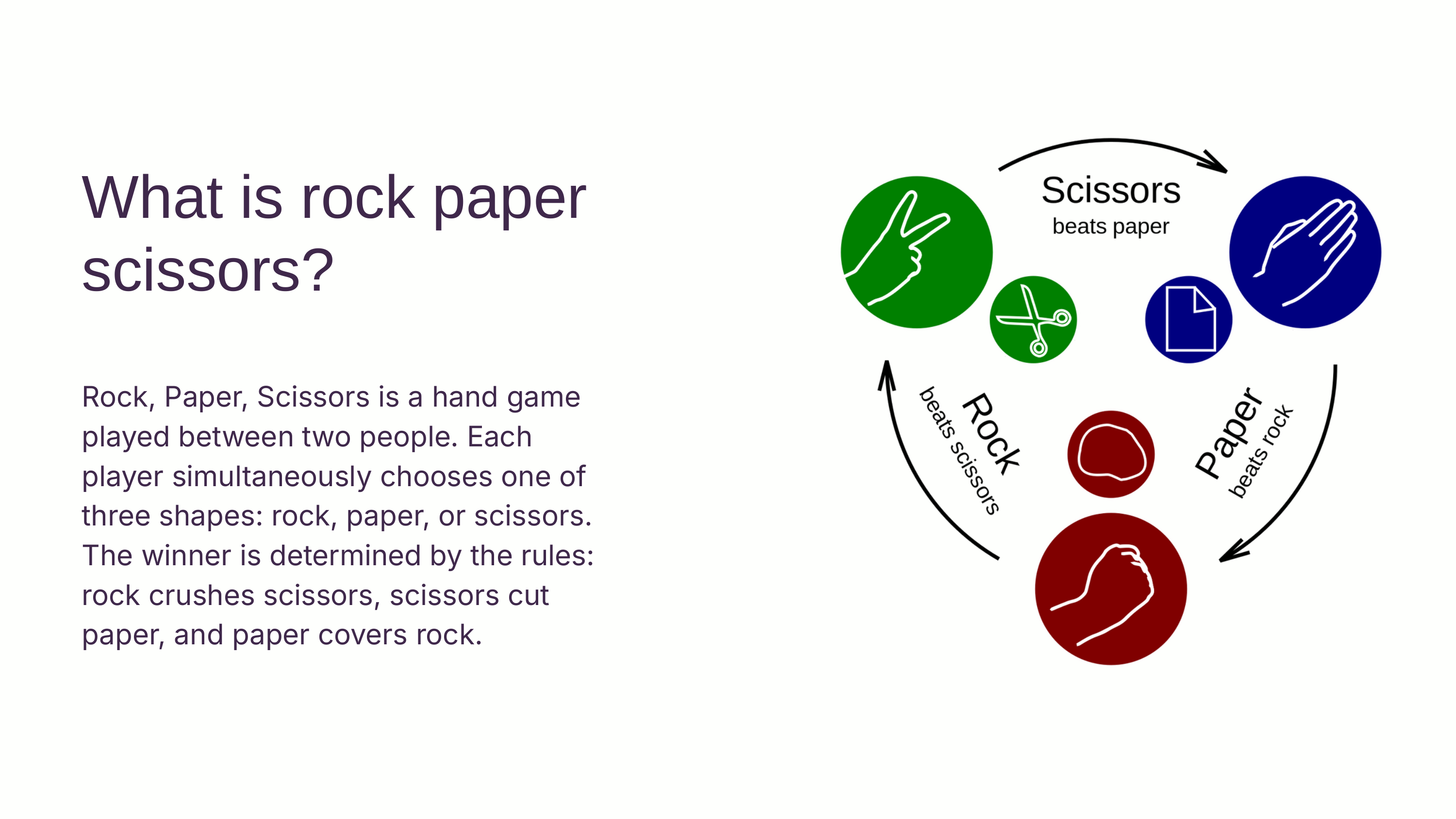

What is rock paper scissors?
Rock, Paper, Scissors is a hand game played between two people. Each player simultaneously chooses one of three shapes: rock, paper, or scissors. The winner is determined by the rules: rock crushes scissors, scissors cut paper, and paper covers rock.